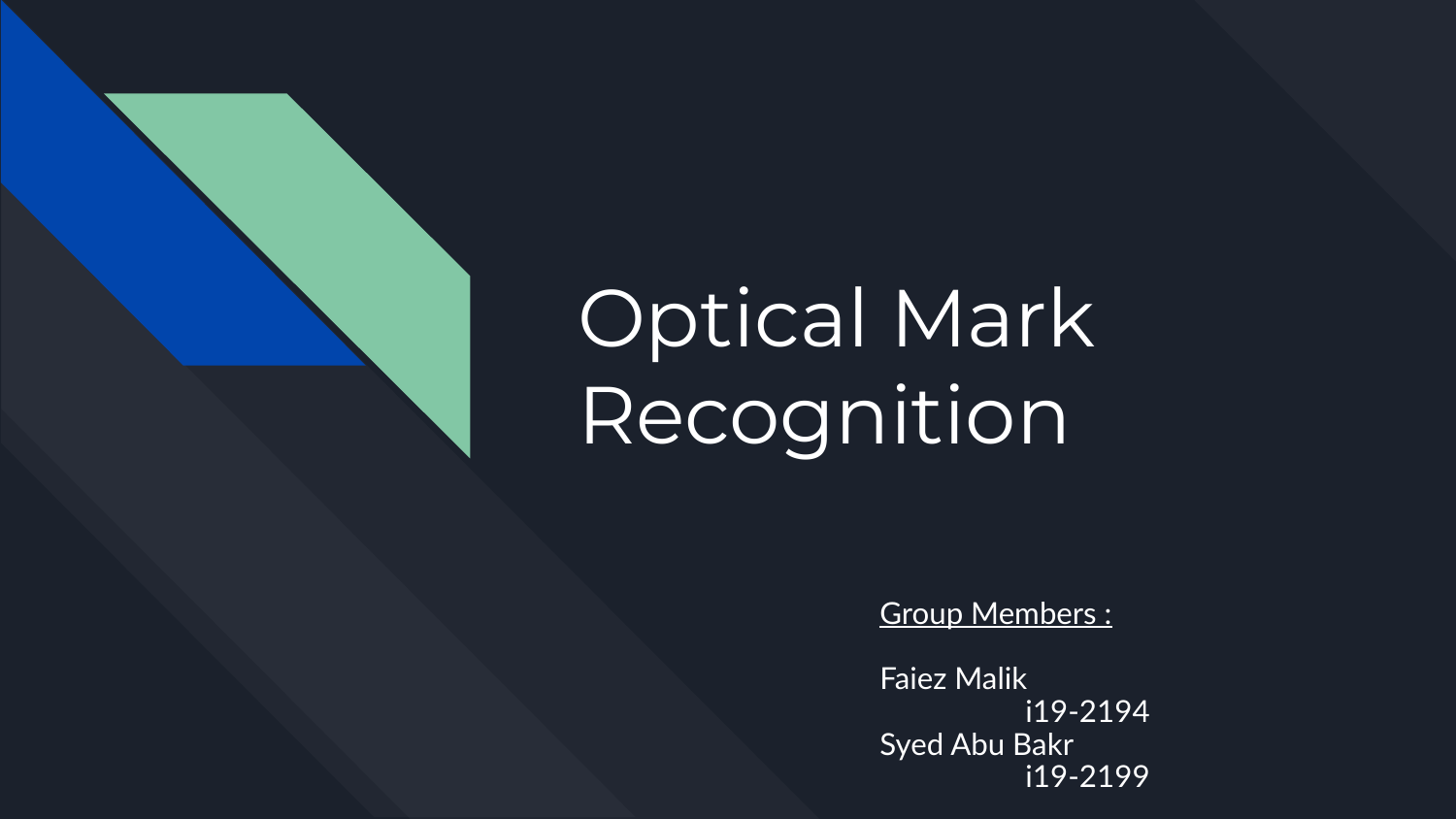

# Optical Mark Recognition
Group Members :

Faiez Malik 		i19-2194
Syed Abu Bakr		i19-2199